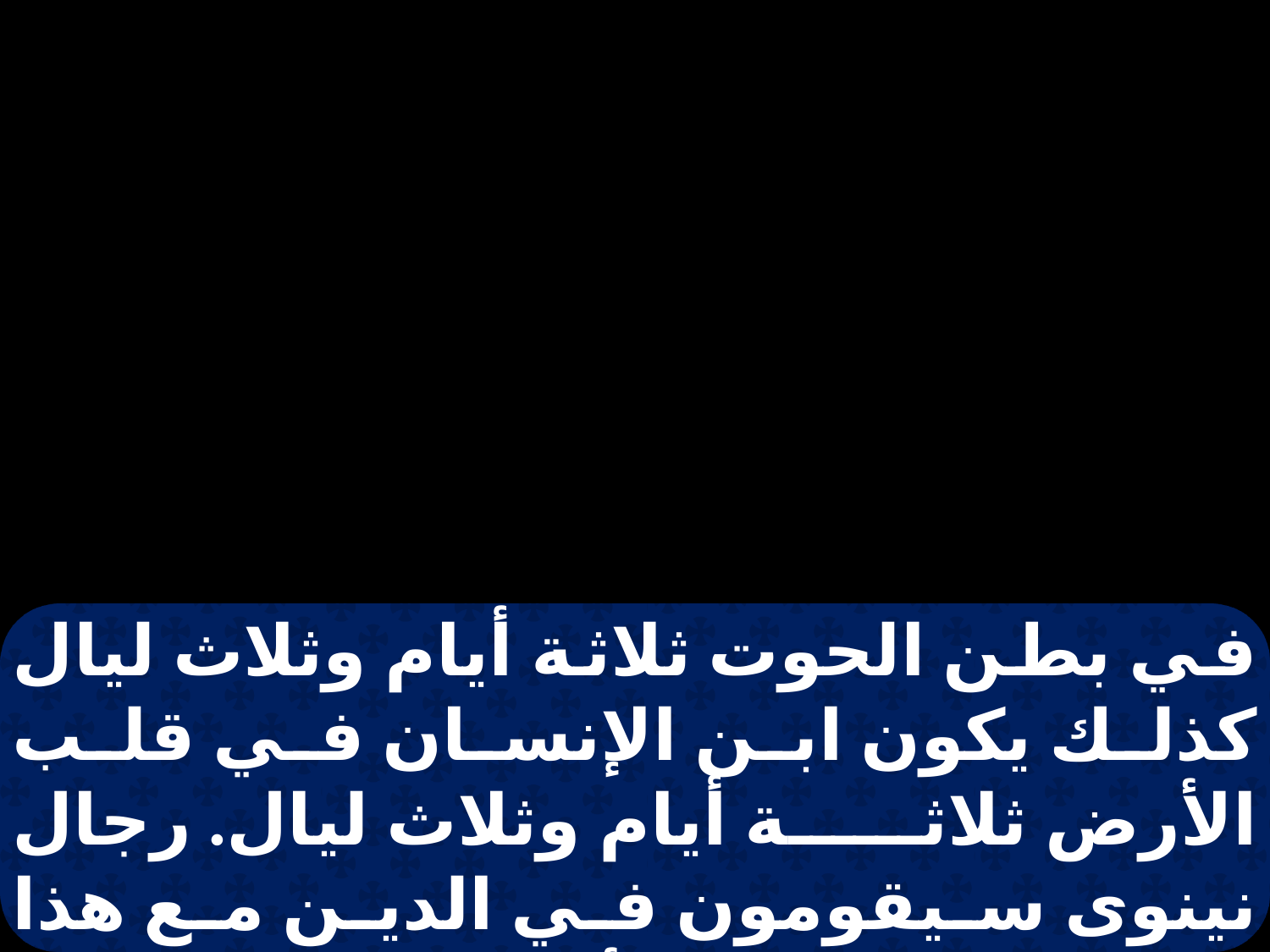

في بطن الحوت ثلاثة أيام وثلاث ليال كذلك يكون ابن الإنسان في قلب الأرض ثلاثة أيام وثلاث ليال. رجال نينوى سيقومون في الدين مع هذا الجيل ويدينونه لأنهم تابوا بمناداة يونان. وهوذا أعظم من يونان ههنا.